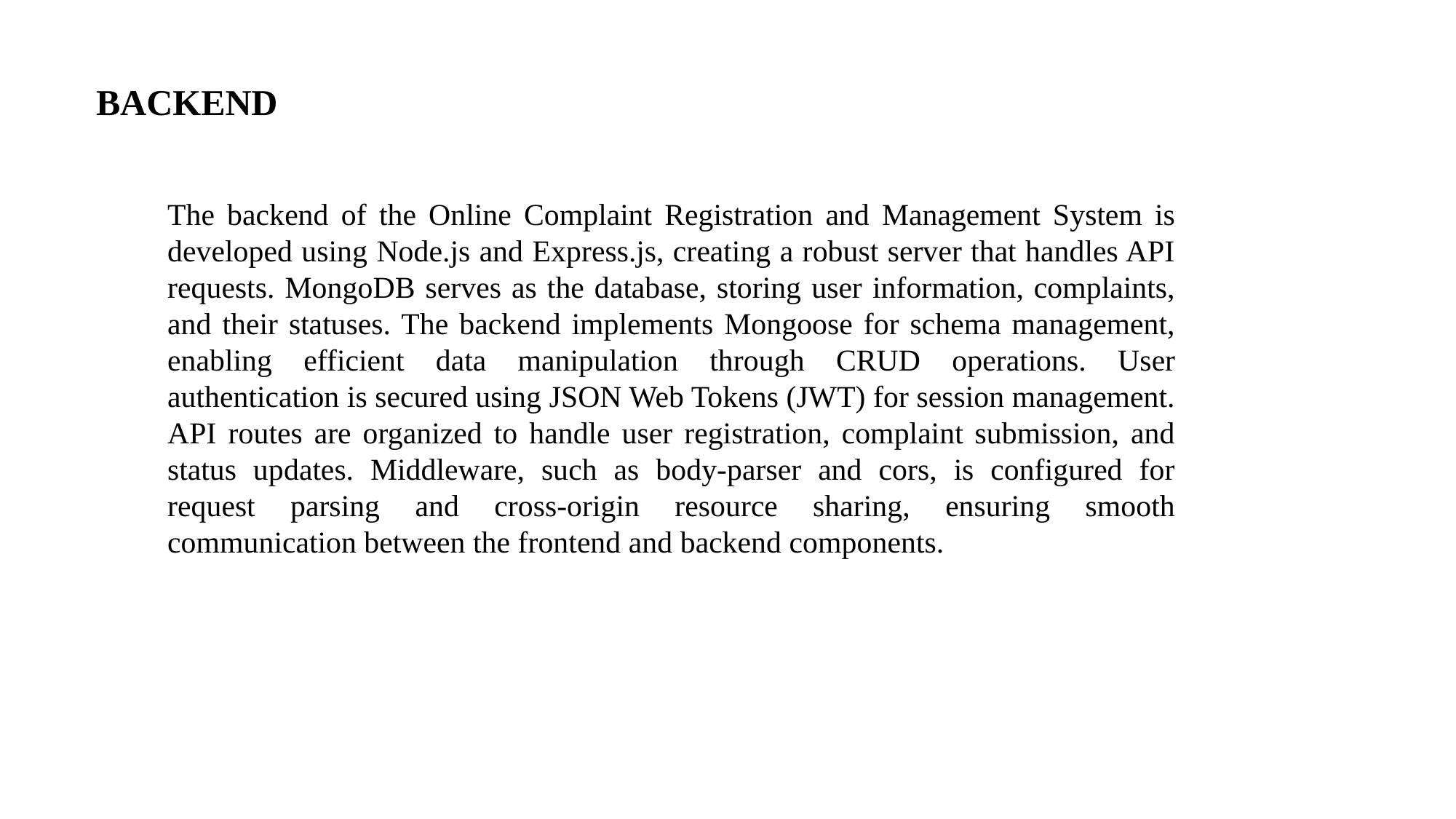

BACKEND
The backend of the Online Complaint Registration and Management System is developed using Node.js and Express.js, creating a robust server that handles API requests. MongoDB serves as the database, storing user information, complaints, and their statuses. The backend implements Mongoose for schema management, enabling efficient data manipulation through CRUD operations. User authentication is secured using JSON Web Tokens (JWT) for session management. API routes are organized to handle user registration, complaint submission, and status updates. Middleware, such as body-parser and cors, is configured for request parsing and cross-origin resource sharing, ensuring smooth communication between the frontend and backend components.